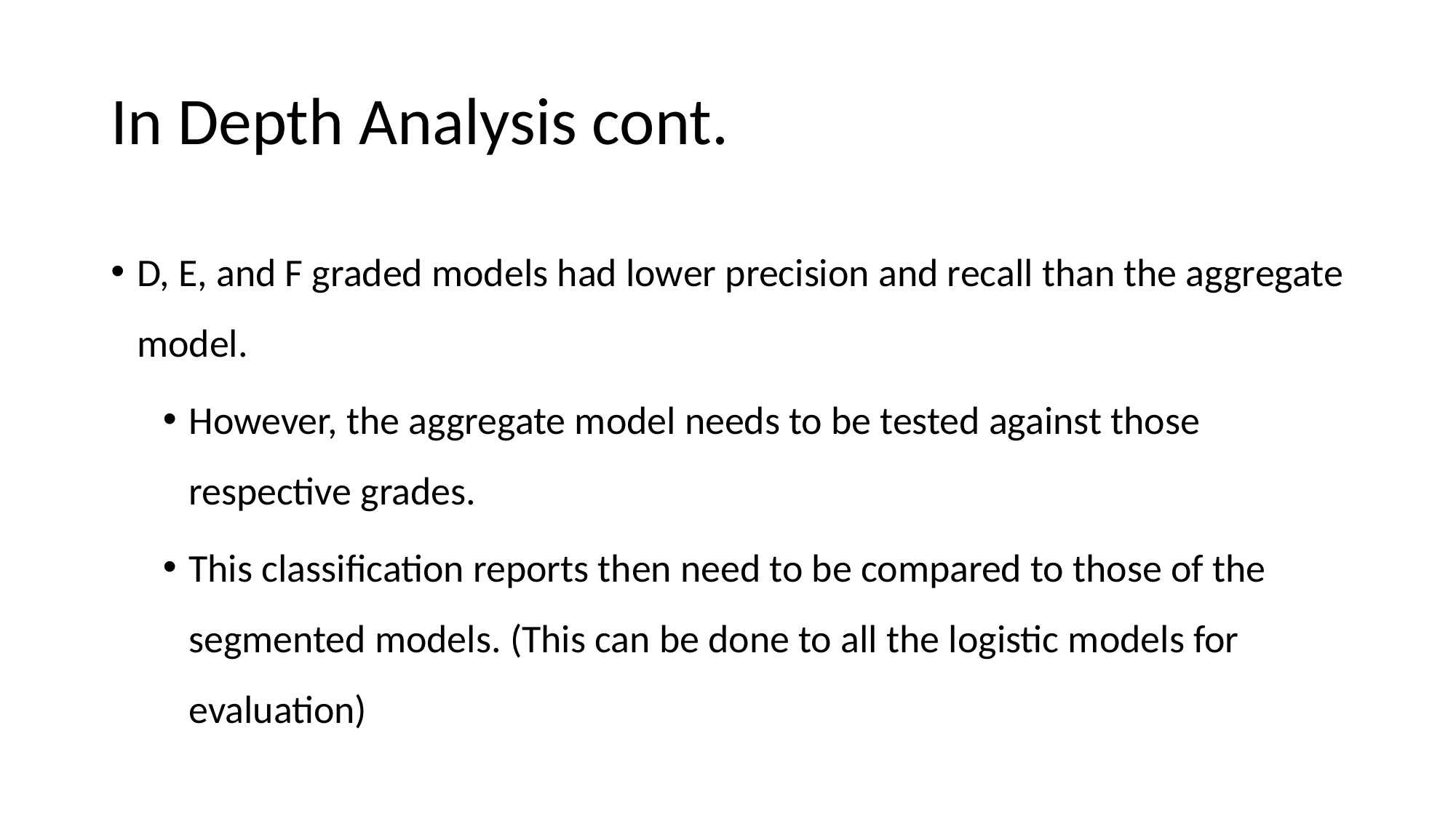

# In Depth Analysis cont.
D, E, and F graded models had lower precision and recall than the aggregate model.
However, the aggregate model needs to be tested against those respective grades.
This classification reports then need to be compared to those of the segmented models. (This can be done to all the logistic models for evaluation)